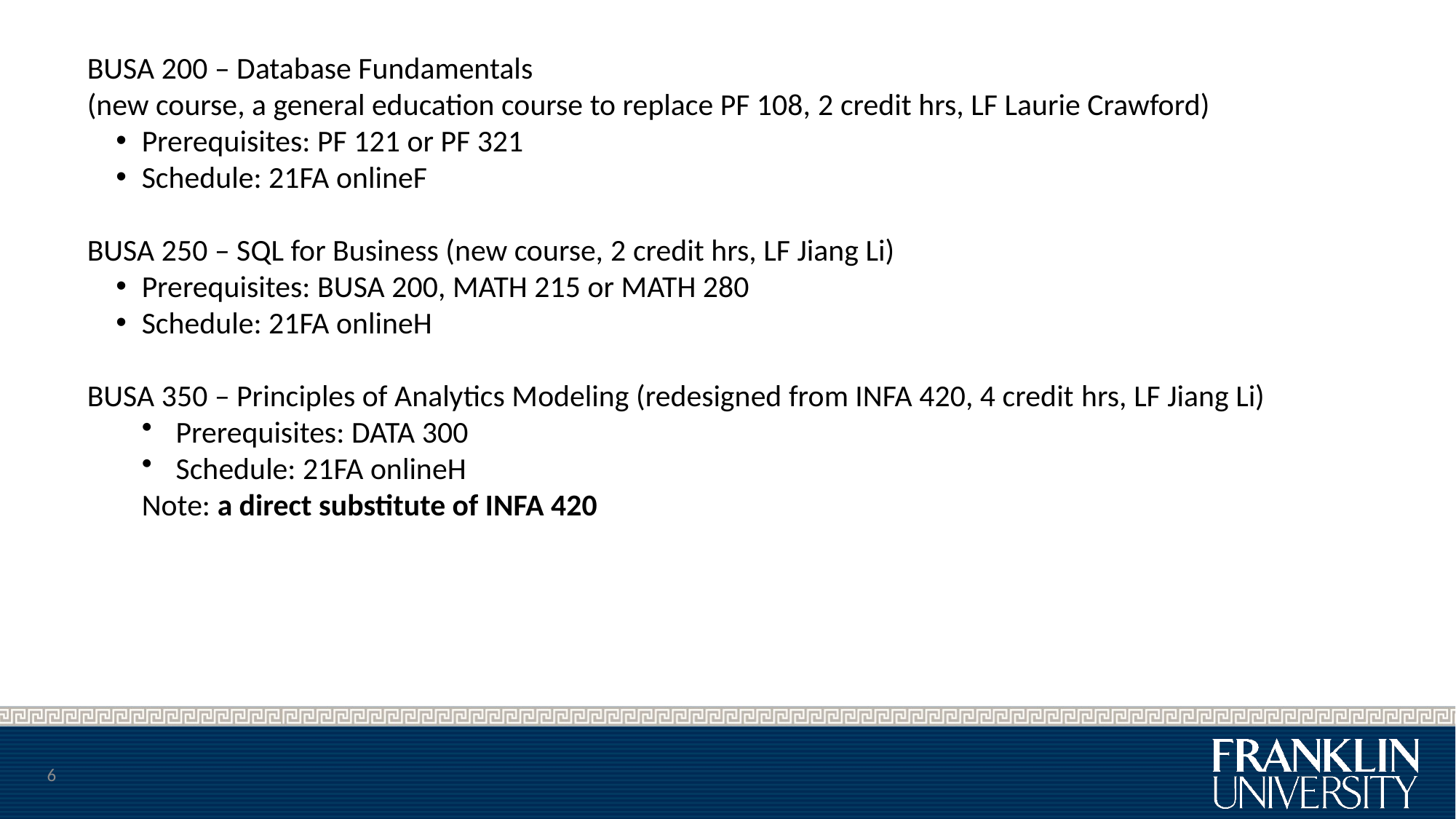

BUSA 200 – Database Fundamentals
(new course, a general education course to replace PF 108, 2 credit hrs, LF Laurie Crawford)
Prerequisites: PF 121 or PF 321
Schedule: 21FA onlineF

BUSA 250 – SQL for Business (new course, 2 credit hrs, LF Jiang Li)
Prerequisites: BUSA 200, MATH 215 or MATH 280
Schedule: 21FA onlineH

BUSA 350 – Principles of Analytics Modeling (redesigned from INFA 420, 4 credit hrs, LF Jiang Li)
Prerequisites: DATA 300
Schedule: 21FA onlineH
Note: a direct substitute of INFA 420
6